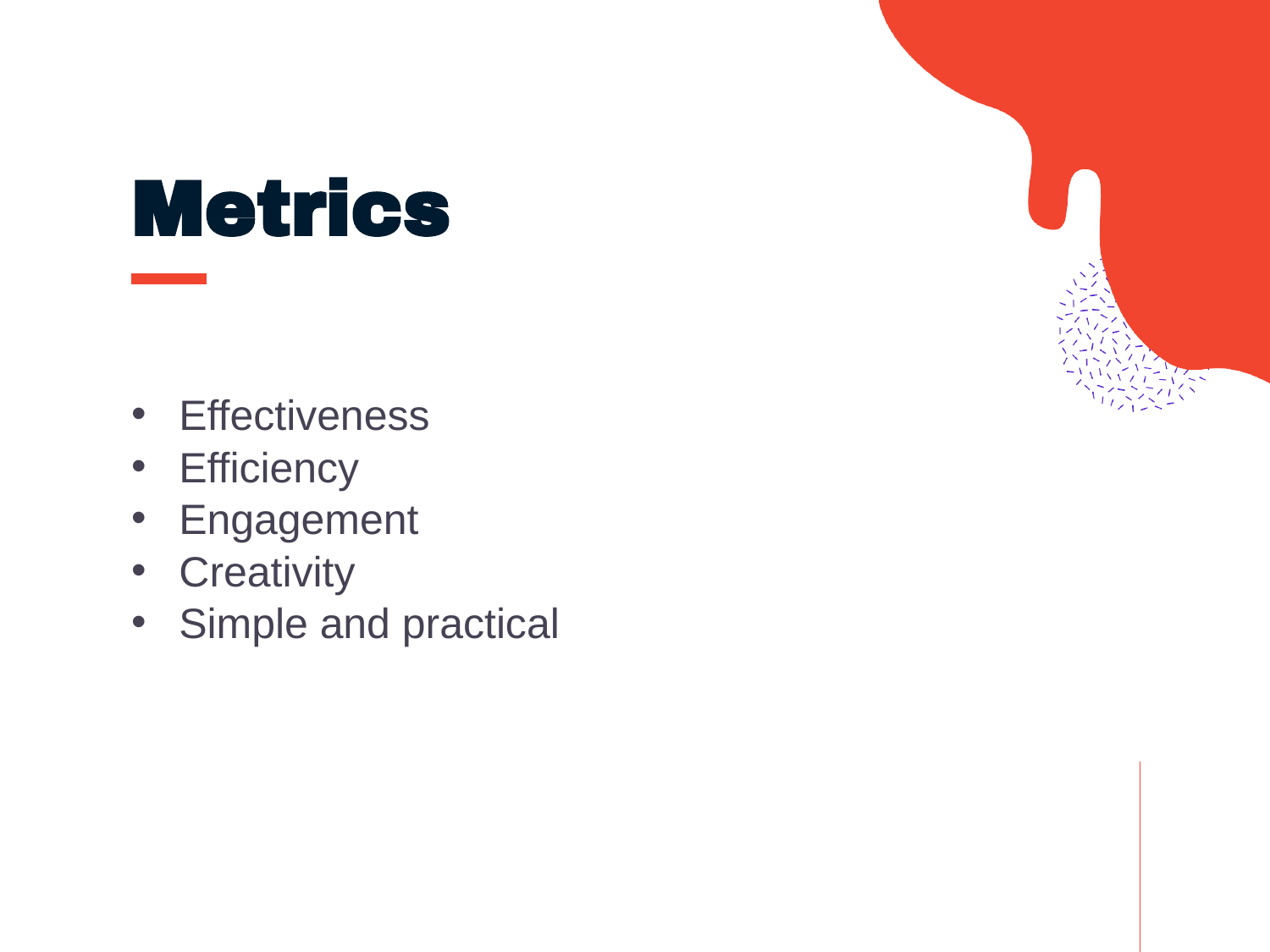

# Metrics
Effectiveness
Efficiency
Engagement
Creativity
Simple and practical